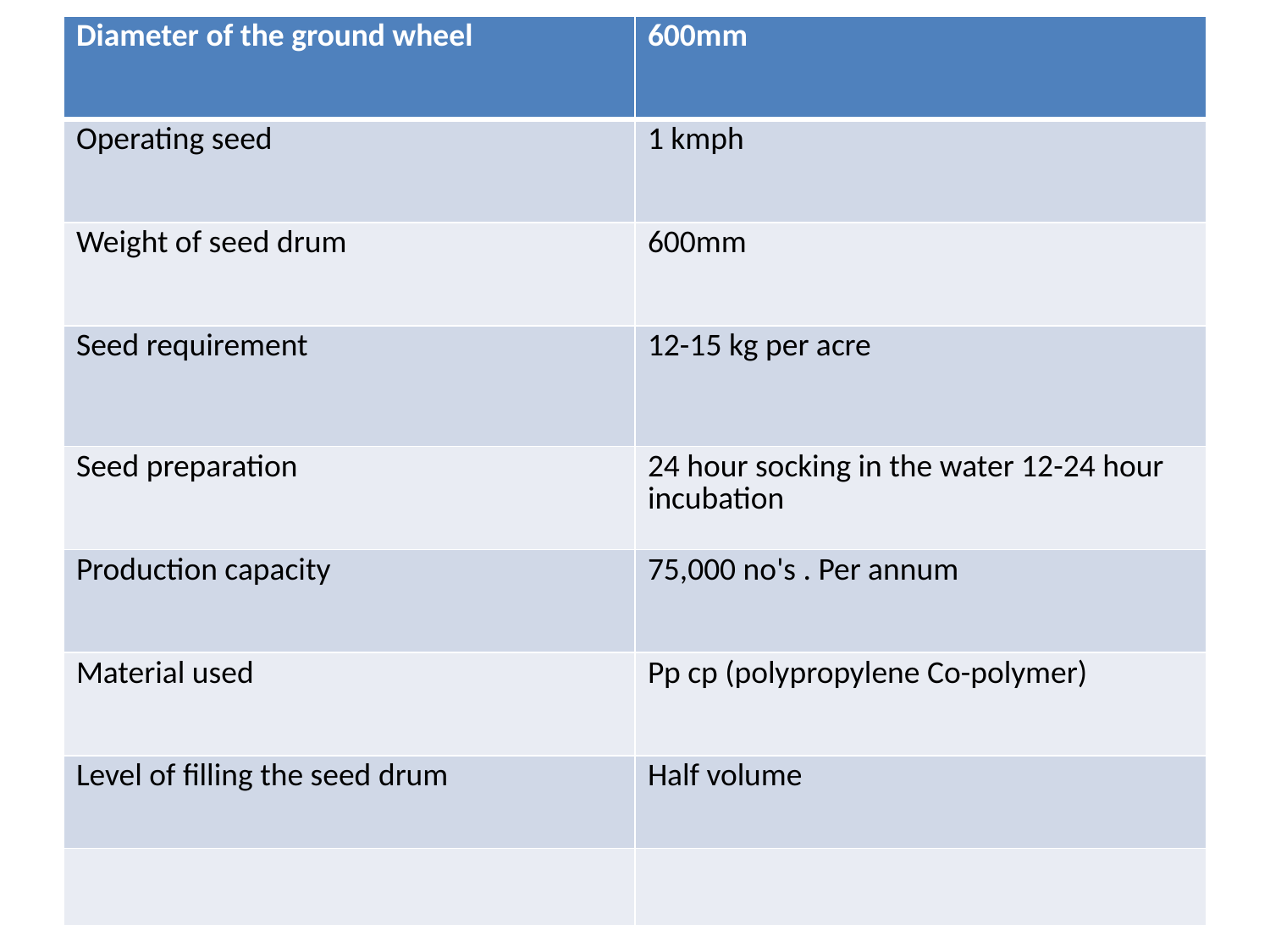

| Diameter of the ground wheel | 600mm |
| --- | --- |
| Operating seed | 1 kmph |
| Weight of seed drum | 600mm |
| Seed requirement | 12-15 kg per acre |
| Seed preparation | 24 hour socking in the water 12-24 hour incubation |
| Production capacity | 75,000 no's . Per annum |
| Material used | Pp cp (polypropylene Co-polymer) |
| Level of filling the seed drum | Half volume |
|  |  |